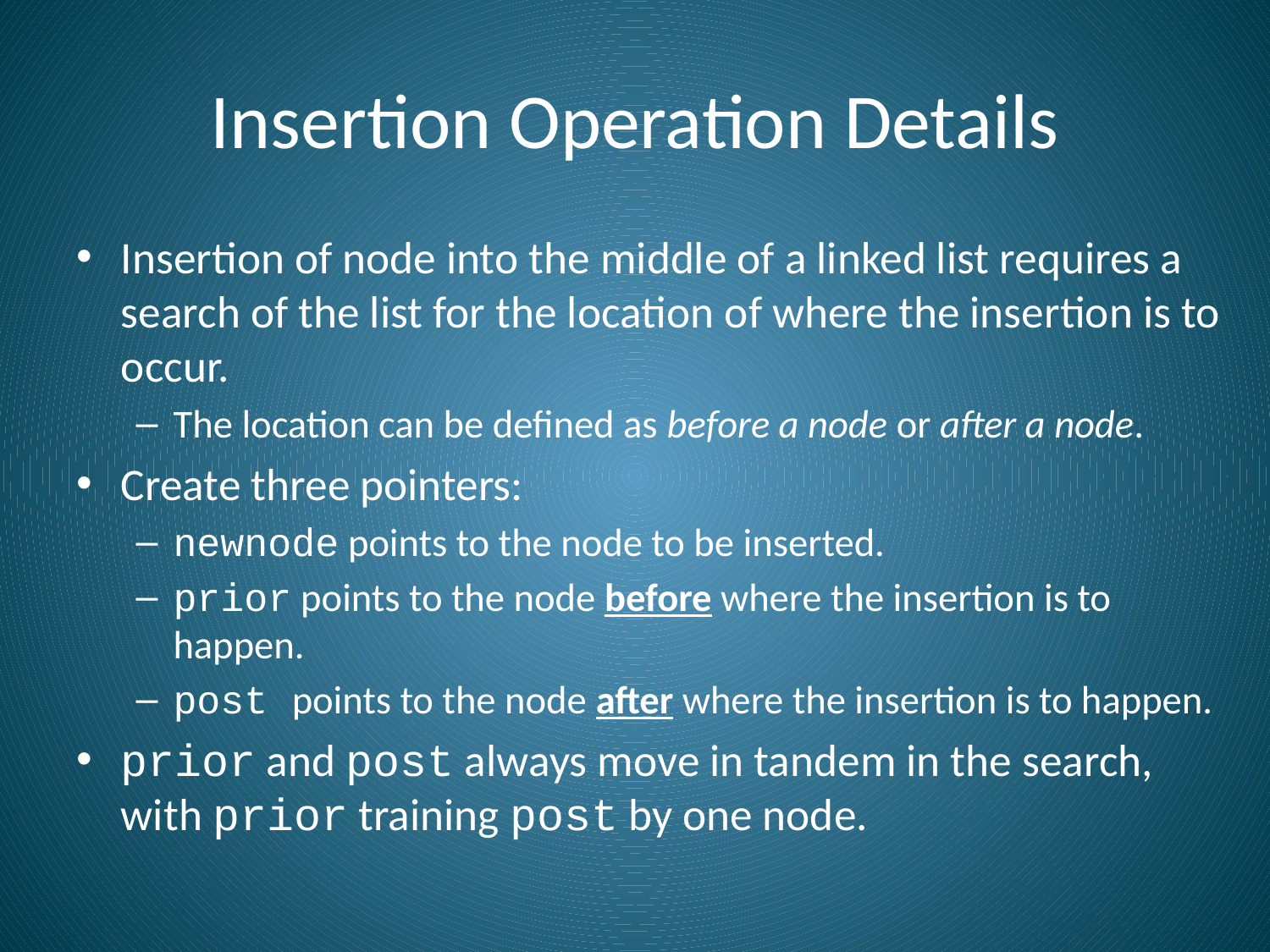

# Insertion Operation Details
Insertion of node into the middle of a linked list requires a search of the list for the location of where the insertion is to occur.
The location can be defined as before a node or after a node.
Create three pointers:
newnode points to the node to be inserted.
prior points to the node before where the insertion is to happen.
post points to the node after where the insertion is to happen.
prior and post always move in tandem in the search, with prior training post by one node.